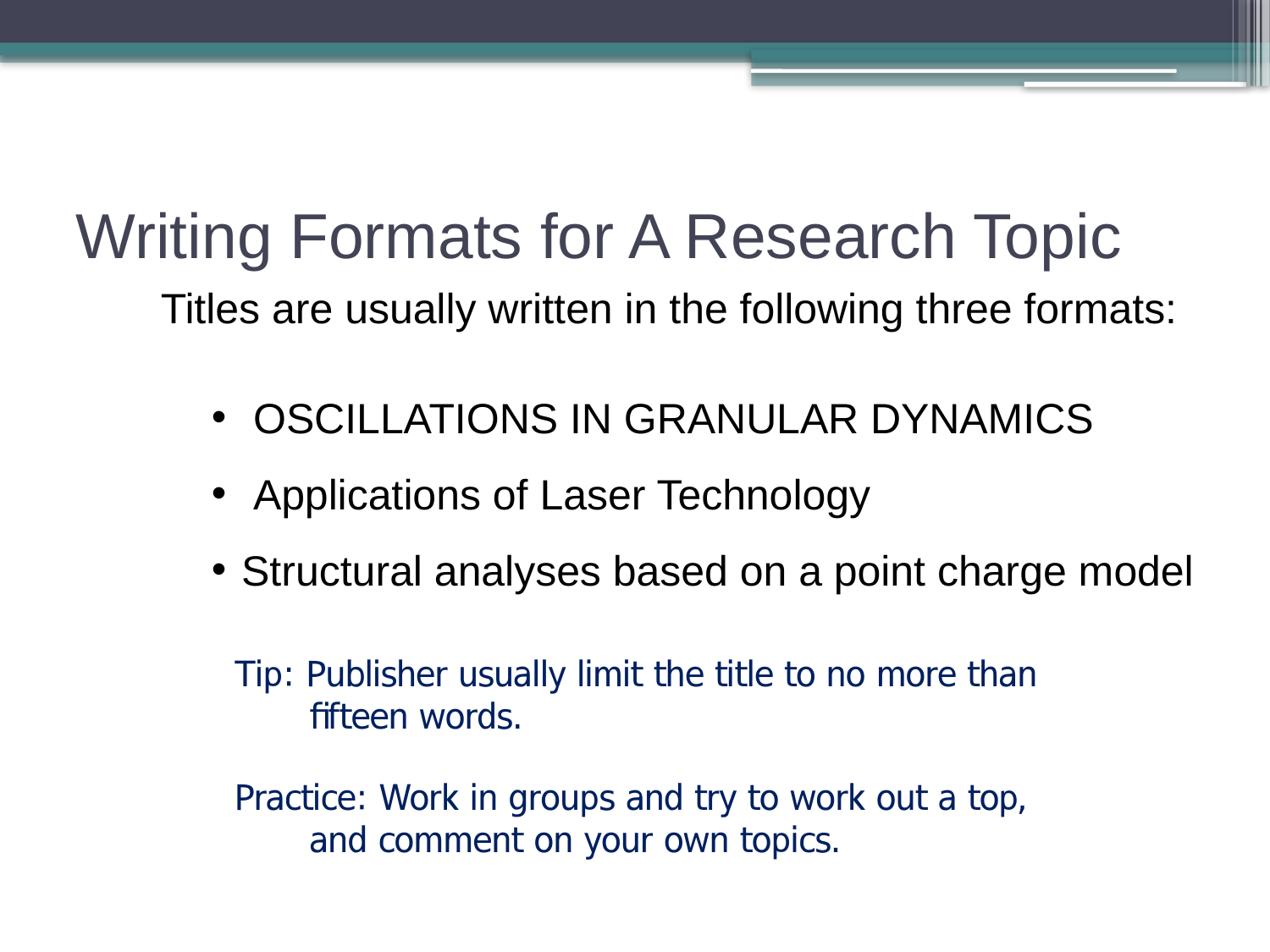

# Writing Formats for A Research Topic
Titles are usually written in the following three formats:

 OSCILLATIONS IN GRANULAR DYNAMICS
 Applications of Laser Technology
Structural analyses based on a point charge model

Tip: Publisher usually limit the title to no more than fifteen words.
Practice: Work in groups and try to work out a top, and comment on your own topics.